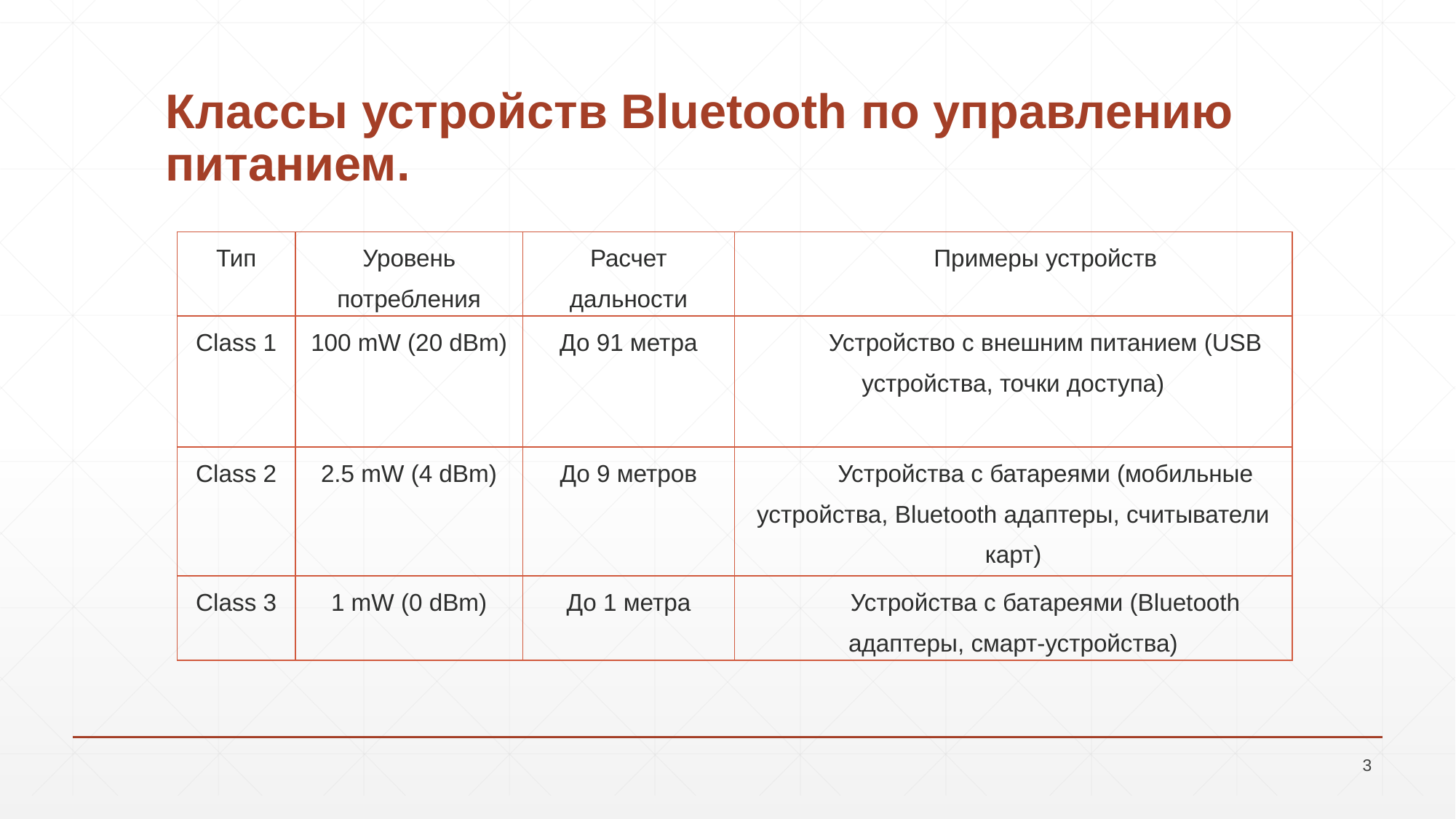

# Классы устройств Bluetooth по управлению питанием.
| Тип | Уровень потребления | Расчет дальности | Примеры устройств |
| --- | --- | --- | --- |
| Class 1 | 100 mW (20 dBm) | До 91 метра | Устройство с внешним питанием (USB устройства, точки доступа) |
| Class 2 | 2.5 mW (4 dBm) | До 9 метров | Устройства с батареями (мобильные устройства, Bluetooth адаптеры, считыватели карт) |
| Class 3 | 1 mW (0 dBm) | До 1 метра | Устройства с батареями (Bluetooth адаптеры, смарт-устройства) |
3